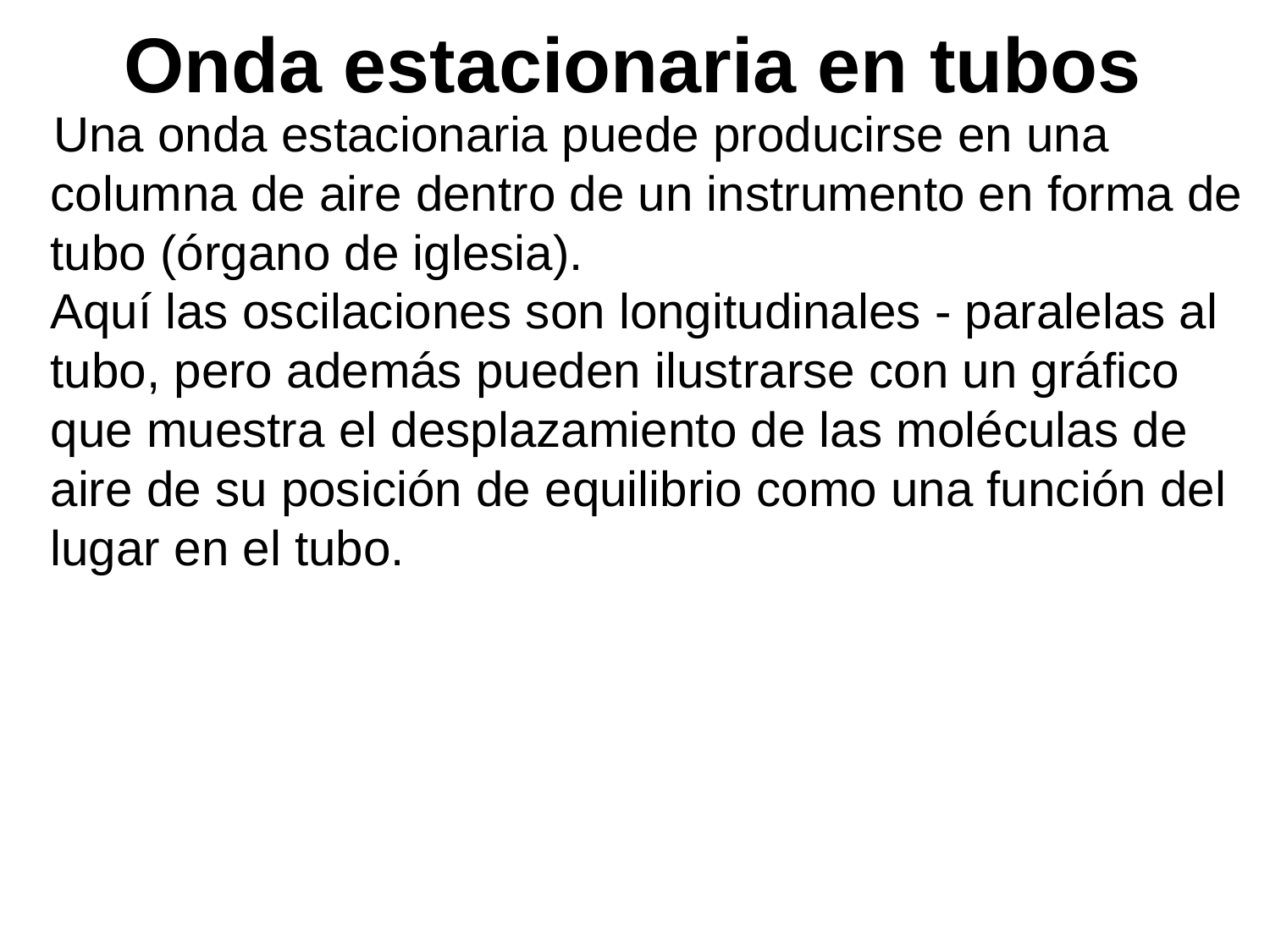

Onda estacionaria en tubos
# Una onda estacionaria puede producirse en una columna de aire dentro de un instrumento en forma de tubo (órgano de iglesia). Aquí las oscilaciones son longitudinales - paralelas al tubo, pero además pueden ilustrarse con un gráfico que muestra el desplazamiento de las moléculas de aire de su posición de equilibrio como una función del lugar en el tubo.
30